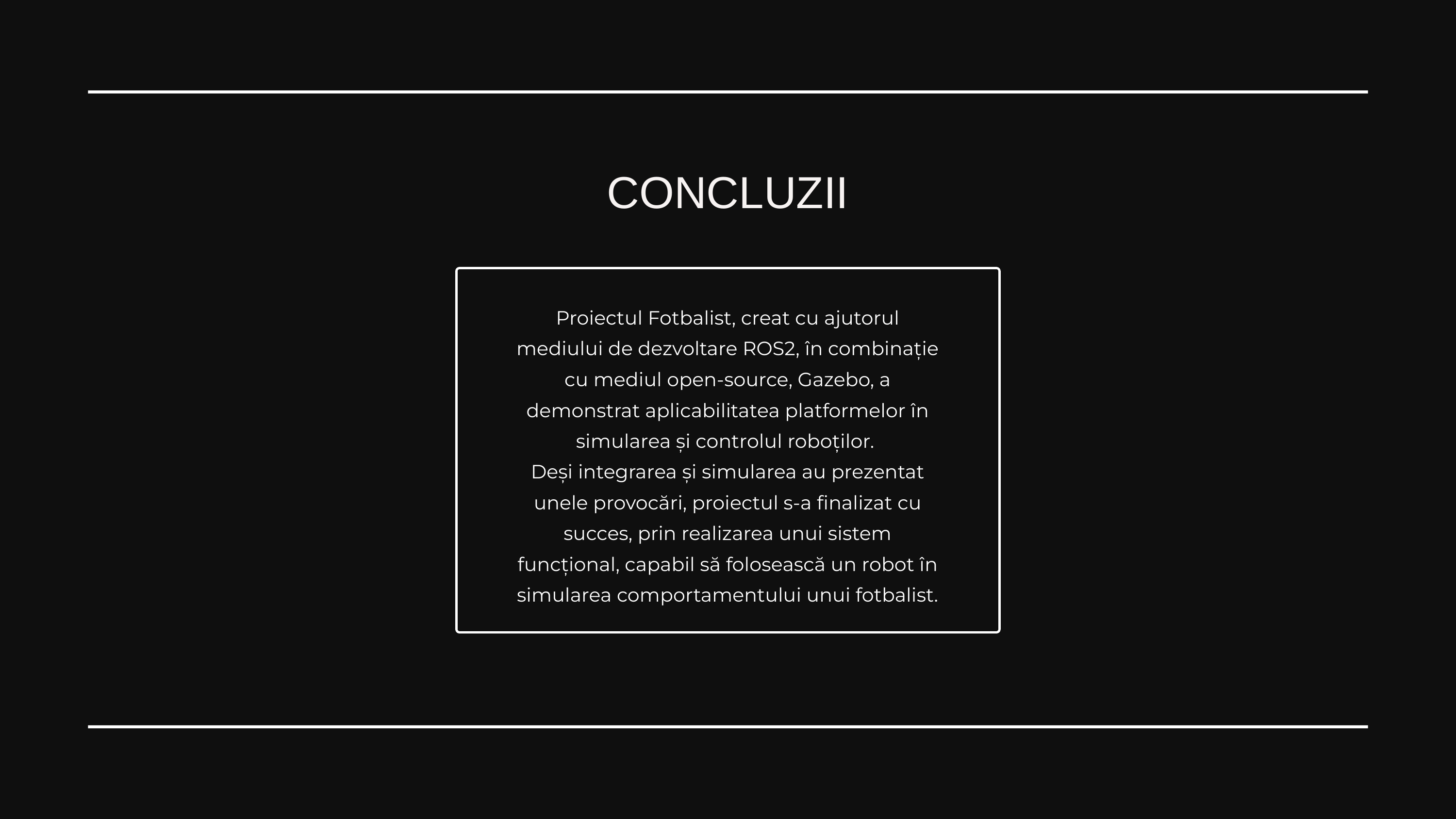

CONCLUZII

Proiectul Fotbalist, creat cu ajutorul mediului de dezvoltare ROS2, în combinație cu mediul open-source, Gazebo, a demonstrat aplicabilitatea platformelor în simularea și controlul roboților.
Deși integrarea și simularea au prezentat unele provocări, proiectul s-a finalizat cu succes, prin realizarea unui sistem funcțional, capabil să folosească un robot în simularea comportamentului unui fotbalist.